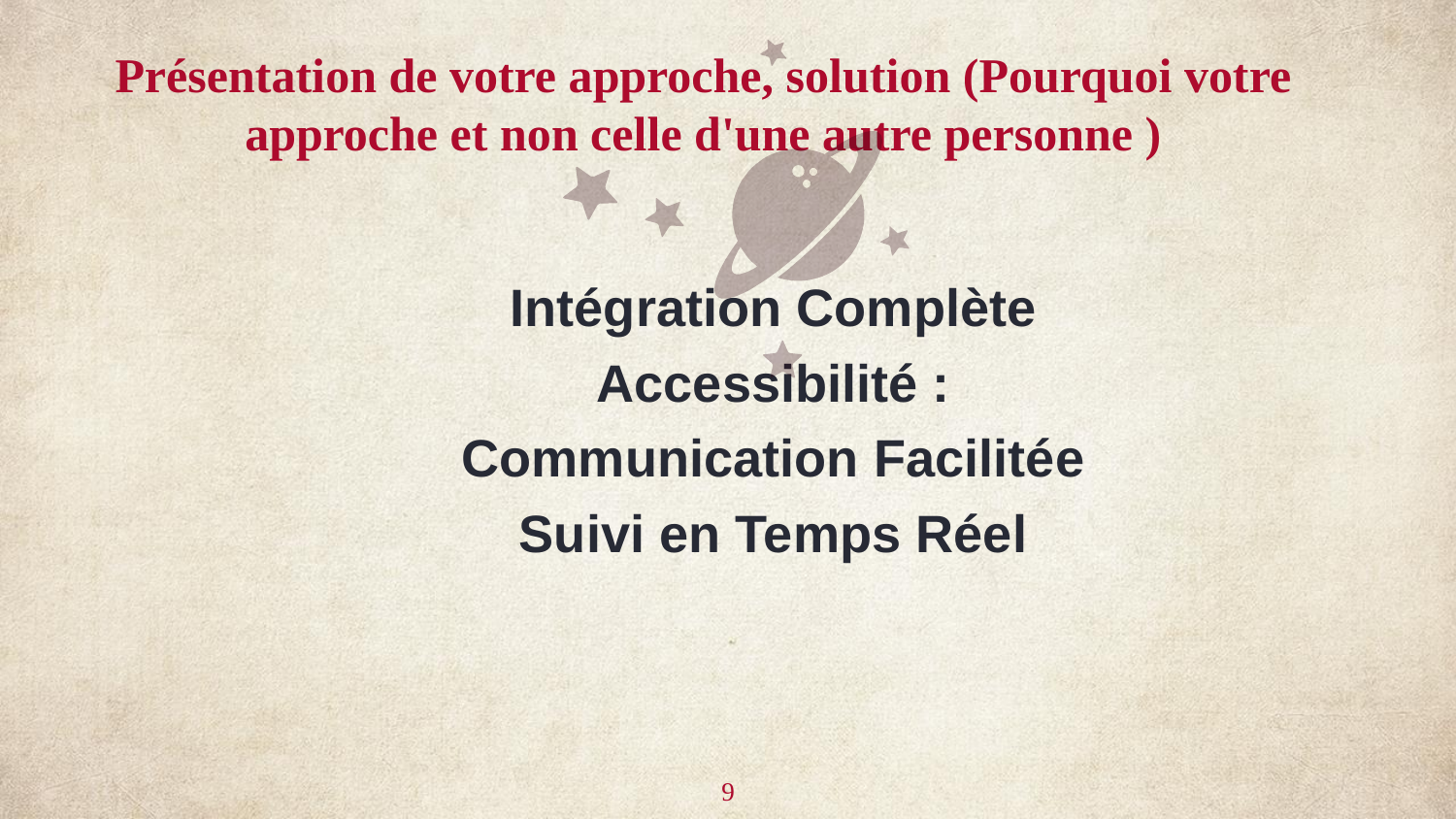

Présentation de votre approche, solution (Pourquoi votre approche et non celle d'une autre personne )

Intégration Complète
Accessibilité :
Communication Facilitée
Suivi en Temps Réel

9